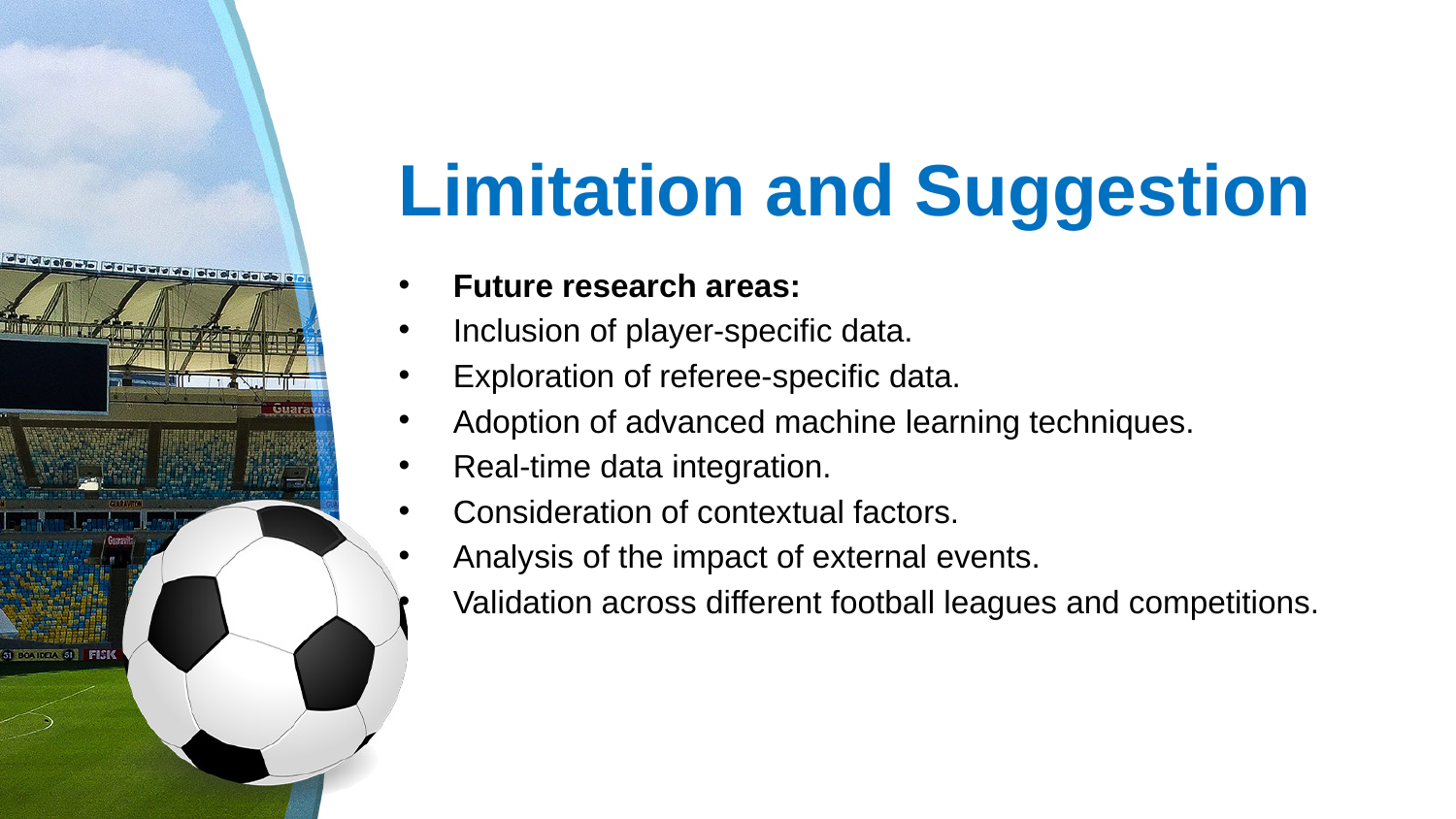

# Limitation and Suggestion
Future research areas:
Inclusion of player-specific data.
Exploration of referee-specific data.
Adoption of advanced machine learning techniques.
Real-time data integration.
Consideration of contextual factors.
Analysis of the impact of external events.
Validation across different football leagues and competitions.